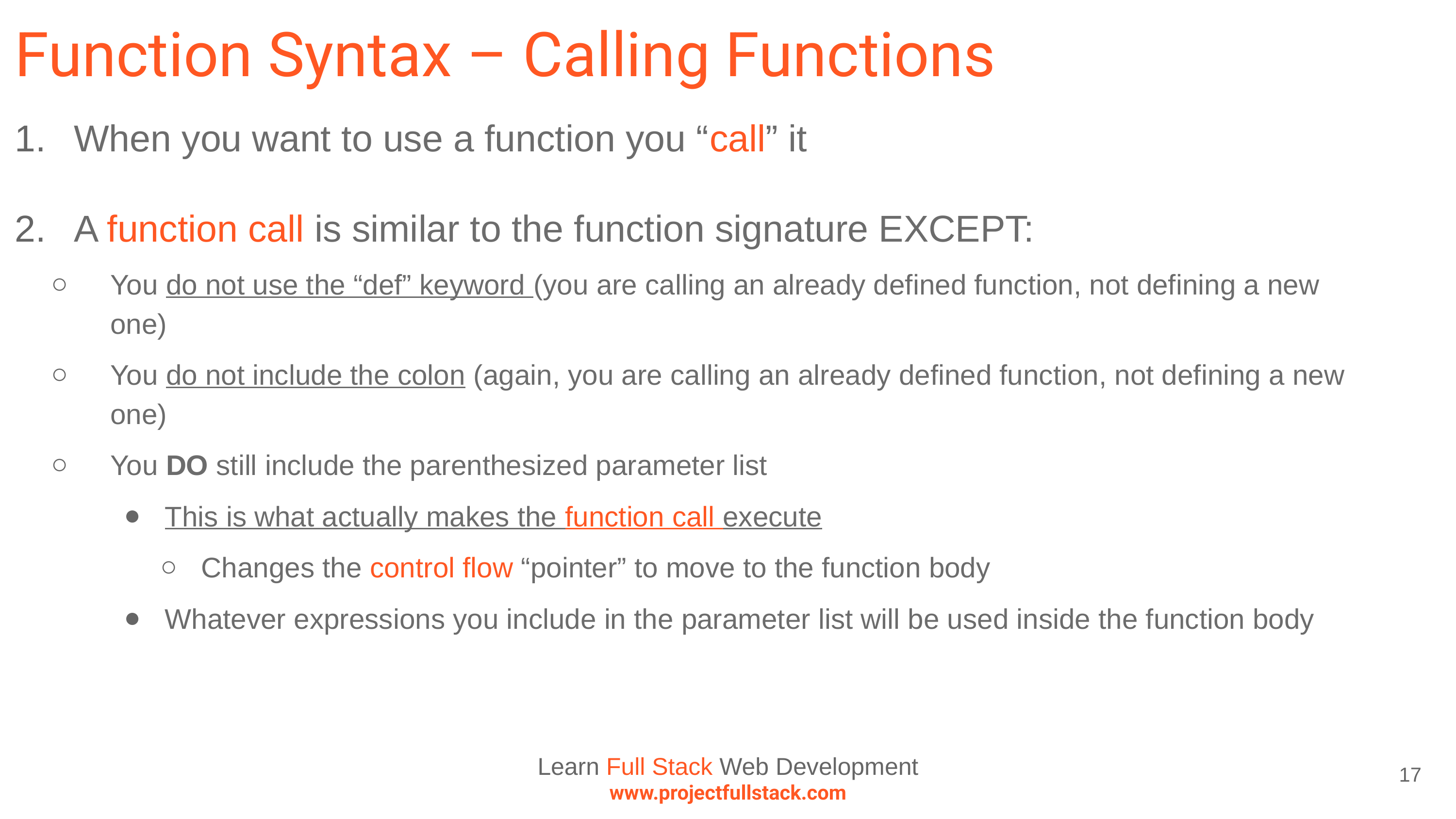

# Function Syntax – Calling Functions
When you want to use a function you “call” it
A function call is similar to the function signature EXCEPT:
You do not use the “def” keyword (you are calling an already defined function, not defining a new one)
You do not include the colon (again, you are calling an already defined function, not defining a new one)
You DO still include the parenthesized parameter list
This is what actually makes the function call execute
Changes the control flow “pointer” to move to the function body
Whatever expressions you include in the parameter list will be used inside the function body

Learn Full Stack Web Development
www.projectfullstack.com
17